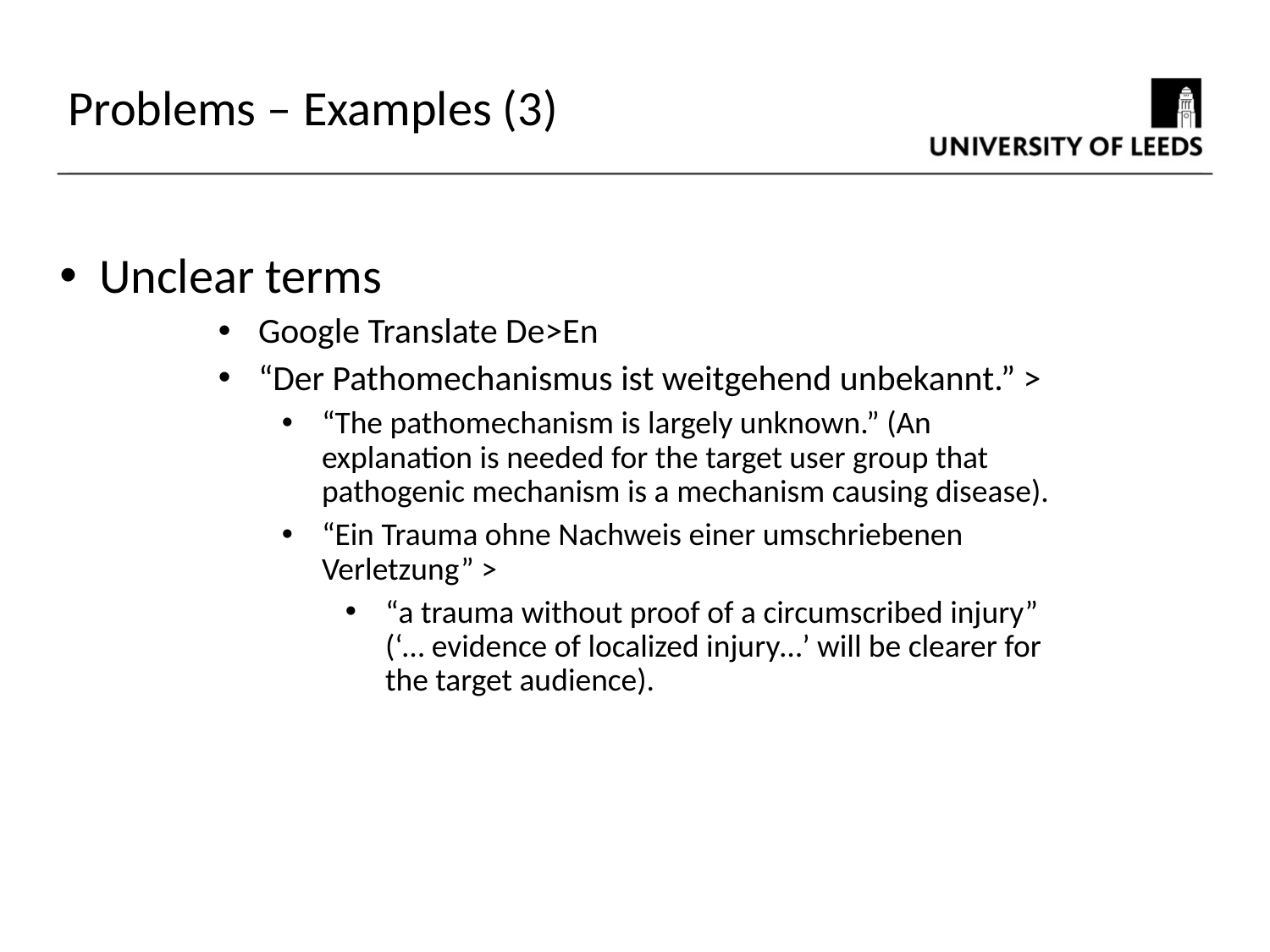

Problems – Examples (3)
Unclear terms
Google Translate De>En
“Der Pathomechanismus ist weitgehend unbekannt.” >
“The pathomechanism is largely unknown.” (An explanation is needed for the target user group that pathogenic mechanism is a mechanism causing disease).
“Ein Trauma ohne Nachweis einer umschriebenen Verletzung” >
“a trauma without proof of a circumscribed injury” (‘… evidence of localized injury…’ will be clearer for the target audience).